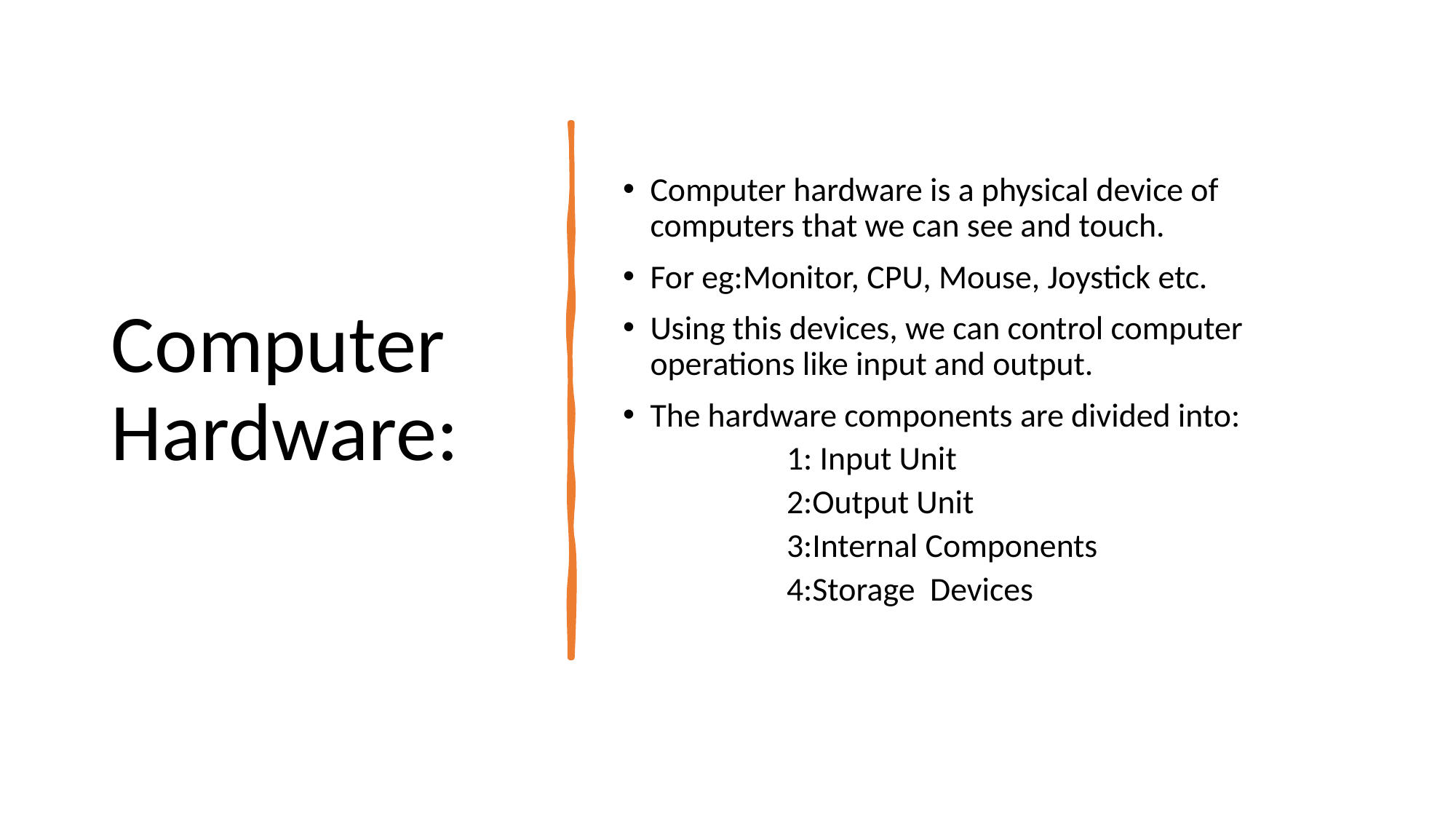

# Computer Hardware:
Computer hardware is a physical device of computers that we can see and touch.
For eg:Monitor, CPU, Mouse, Joystick etc.
Using this devices, we can control computer operations like input and output.
The hardware components are divided into:
1: Input Unit
2:Output Unit
3:Internal Components
4:Storage  Devices